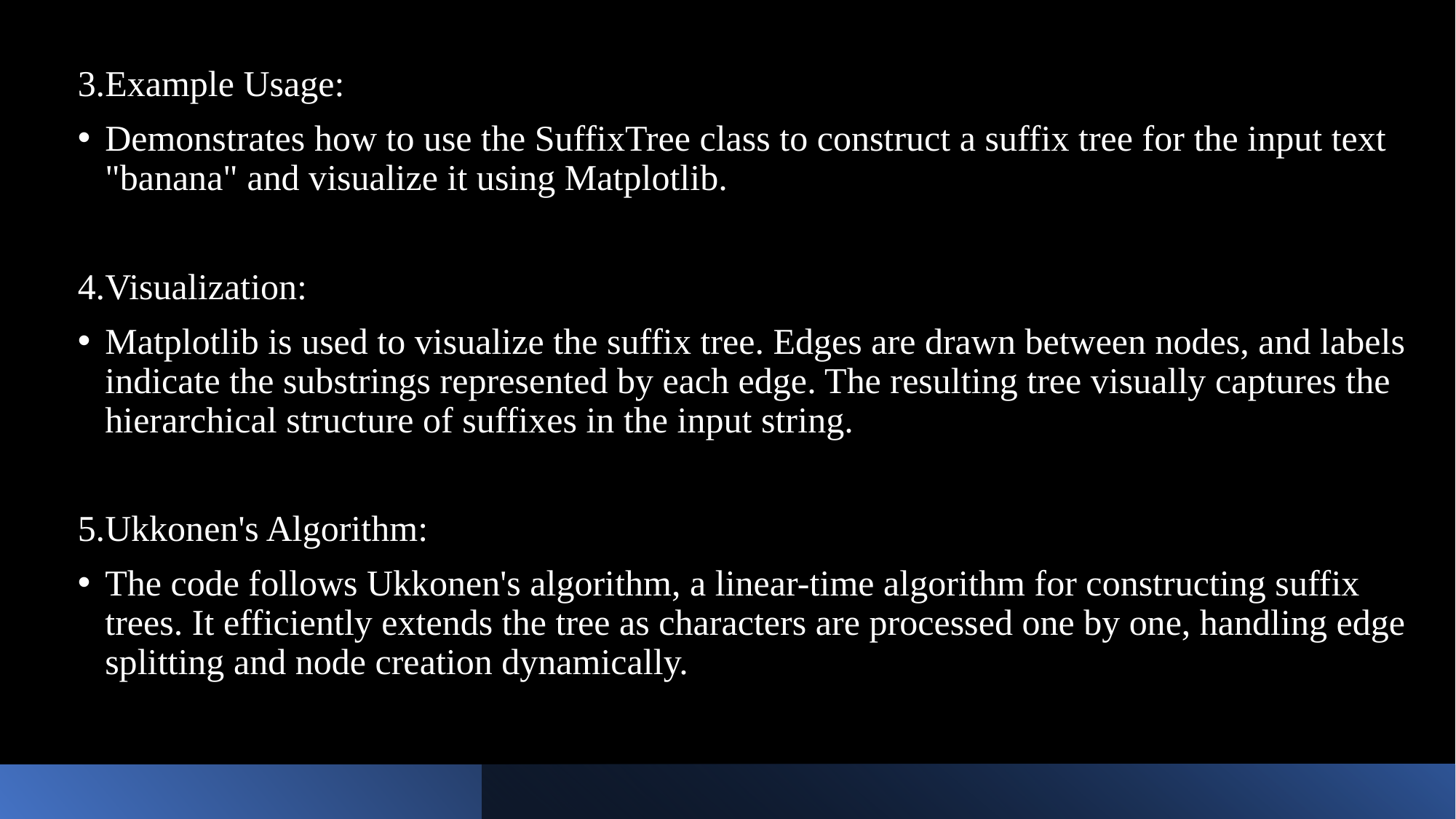

3.Example Usage:
Demonstrates how to use the SuffixTree class to construct a suffix tree for the input text "banana" and visualize it using Matplotlib.

4.Visualization:
Matplotlib is used to visualize the suffix tree. Edges are drawn between nodes, and labels indicate the substrings represented by each edge. The resulting tree visually captures the hierarchical structure of suffixes in the input string.

5.Ukkonen's Algorithm:
The code follows Ukkonen's algorithm, a linear-time algorithm for constructing suffix trees. It efficiently extends the tree as characters are processed one by one, handling edge splitting and node creation dynamically.
#